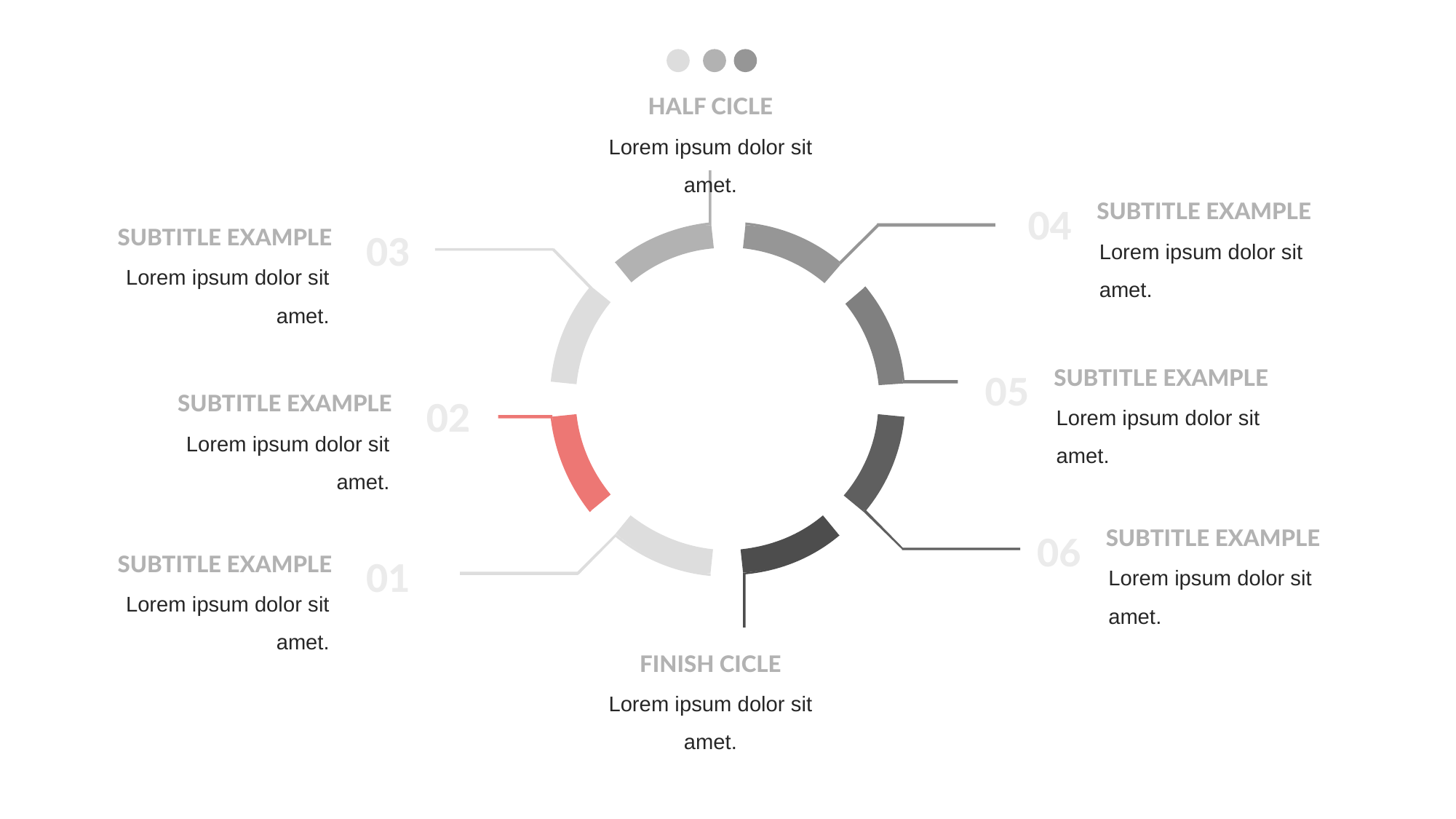

HALF CICLE
Lorem ipsum dolor sit amet.

SUBTITLE EXAMPLE
04
Lorem ipsum dolor sit amet.
SUBTITLE EXAMPLE
03

Lorem ipsum dolor sit amet.

SUBTITLE EXAMPLE
05
Lorem ipsum dolor sit amet.
SUBTITLE EXAMPLE
02
Lorem ipsum dolor sit amet.

SUBTITLE EXAMPLE
06

Lorem ipsum dolor sit amet.
SUBTITLE EXAMPLE
01
Lorem ipsum dolor sit amet.
FINISH CICLE
Lorem ipsum dolor sit amet.